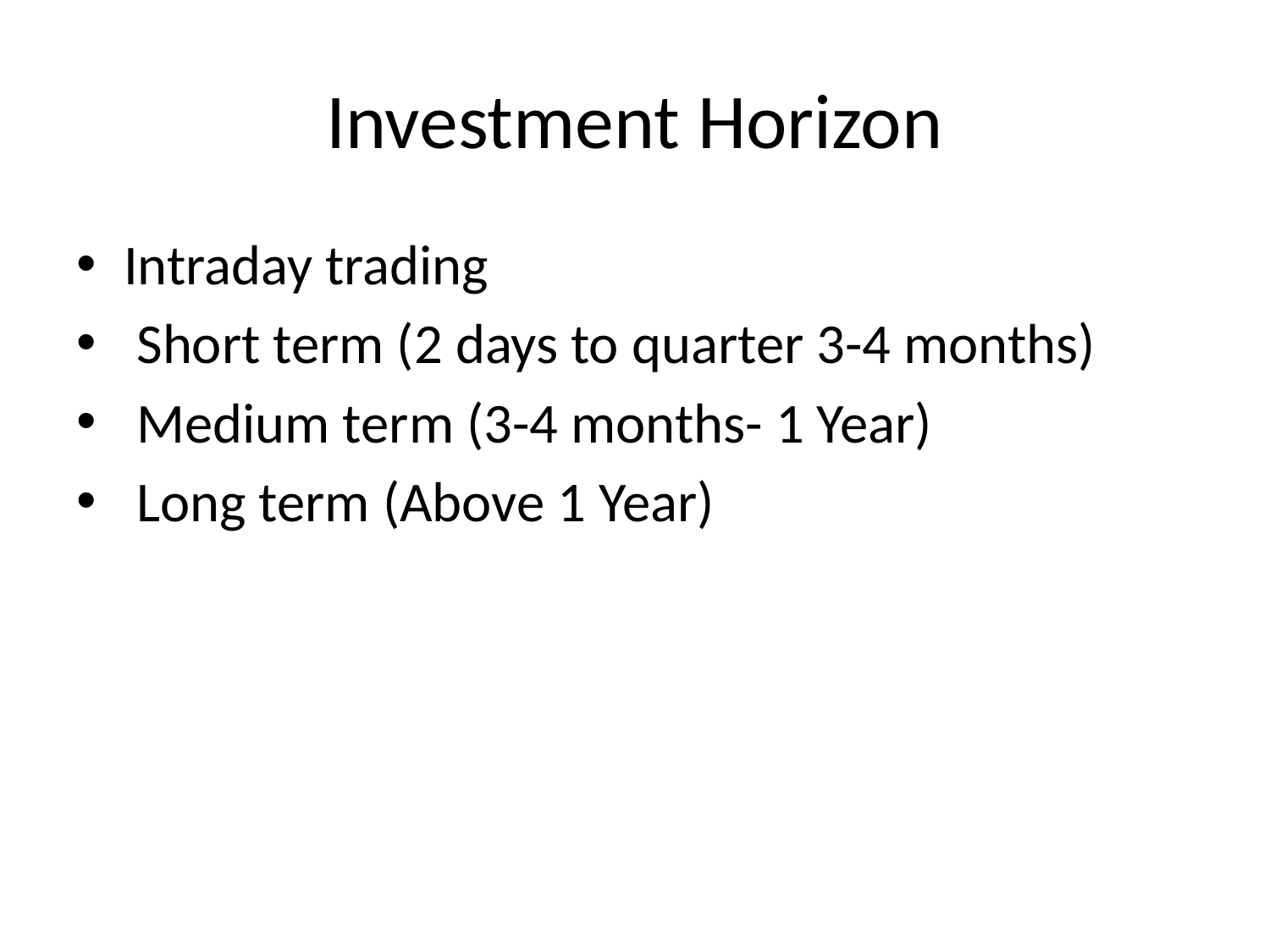

# Investment Horizon
Intraday trading
 Short term (2 days to quarter 3-4 months)
 Medium term (3-4 months- 1 Year)
 Long term (Above 1 Year)